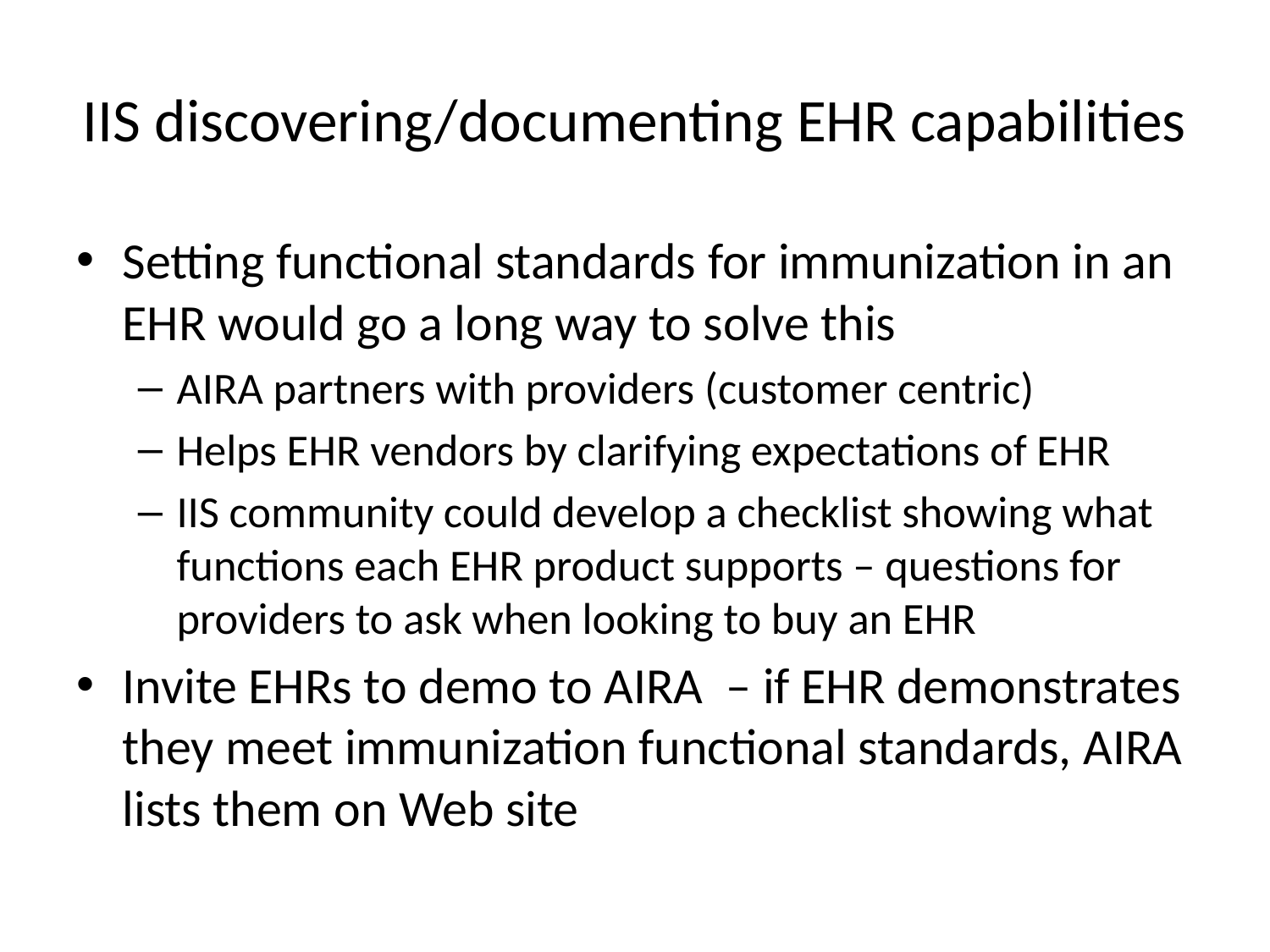

# IIS discovering/documenting EHR capabilities
Setting functional standards for immunization in an EHR would go a long way to solve this
AIRA partners with providers (customer centric)
Helps EHR vendors by clarifying expectations of EHR
IIS community could develop a checklist showing what functions each EHR product supports – questions for providers to ask when looking to buy an EHR
Invite EHRs to demo to AIRA  – if EHR demonstrates they meet immunization functional standards, AIRA lists them on Web site